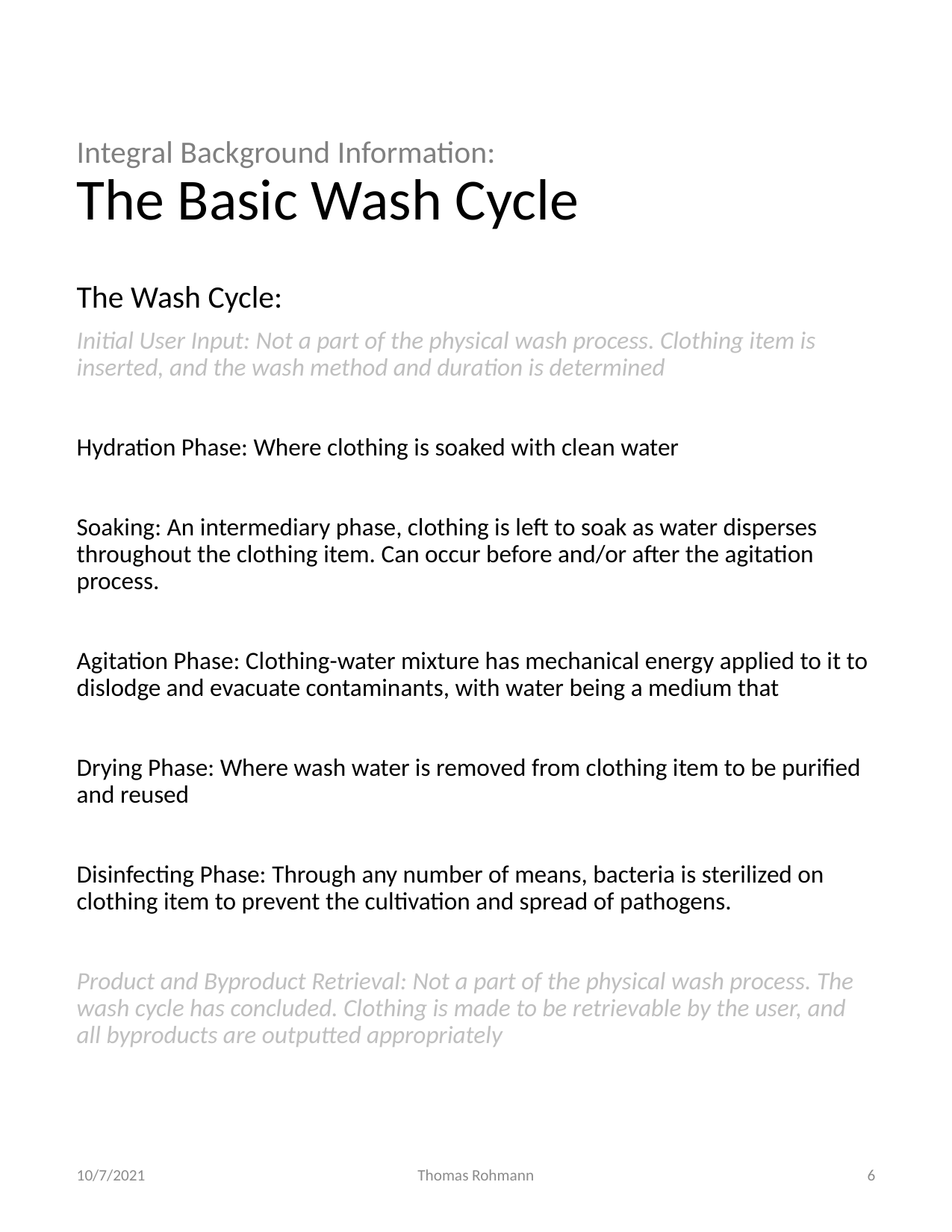

# Integral Background Information: The Basic Wash Cycle
The Wash Cycle:
Initial User Input: Not a part of the physical wash process. Clothing item is inserted, and the wash method and duration is determined

Hydration Phase: Where clothing is soaked with clean water

Soaking: An intermediary phase, clothing is left to soak as water disperses throughout the clothing item. Can occur before and/or after the agitation process.

Agitation Phase: Clothing-water mixture has mechanical energy applied to it to dislodge and evacuate contaminants, with water being a medium that

Drying Phase: Where wash water is removed from clothing item to be purified and reused

Disinfecting Phase: Through any number of means, bacteria is sterilized on clothing item to prevent the cultivation and spread of pathogens.

Product and Byproduct Retrieval: Not a part of the physical wash process. The wash cycle has concluded. Clothing is made to be retrievable by the user, and all byproducts are outputted appropriately

10/7/2021
Thomas Rohmann
6